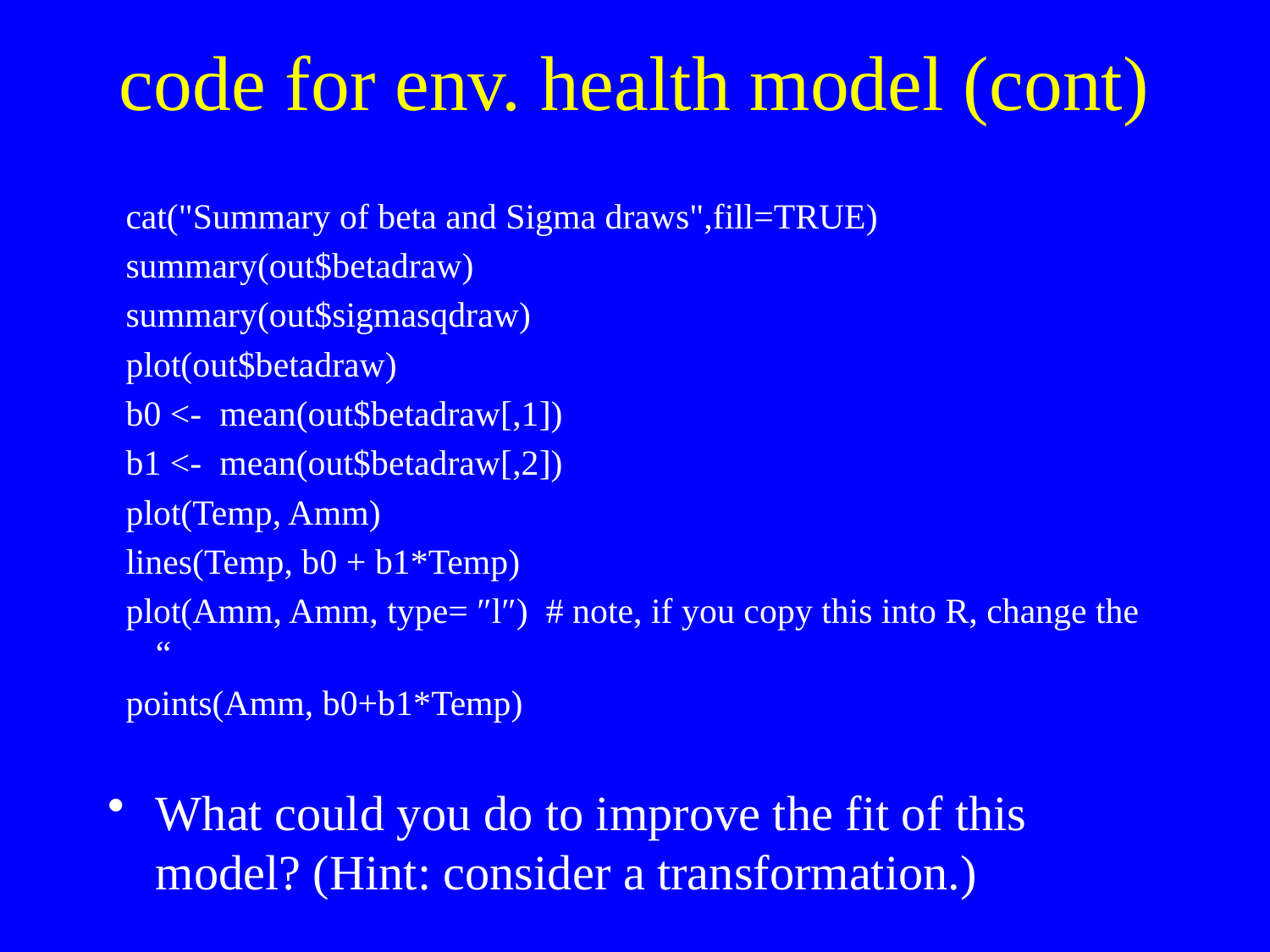

# code for env. health model (cont)

  cat("Summary of beta and Sigma draws",fill=TRUE)
  summary(out$betadraw)
  summary(out$sigmasqdraw)
  plot(out$betadraw)
  b0 <-  mean(out$betadraw[,1])
  b1 <-  mean(out$betadraw[,2])
  plot(Temp, Amm)
  lines(Temp, b0 + b1*Temp)
  plot(Amm, Amm, type= ″l″)  # note, if you copy this into R, change the “
  points(Amm, b0+b1*Temp)

What could you do to improve the fit of this model? (Hint: consider a transformation.)